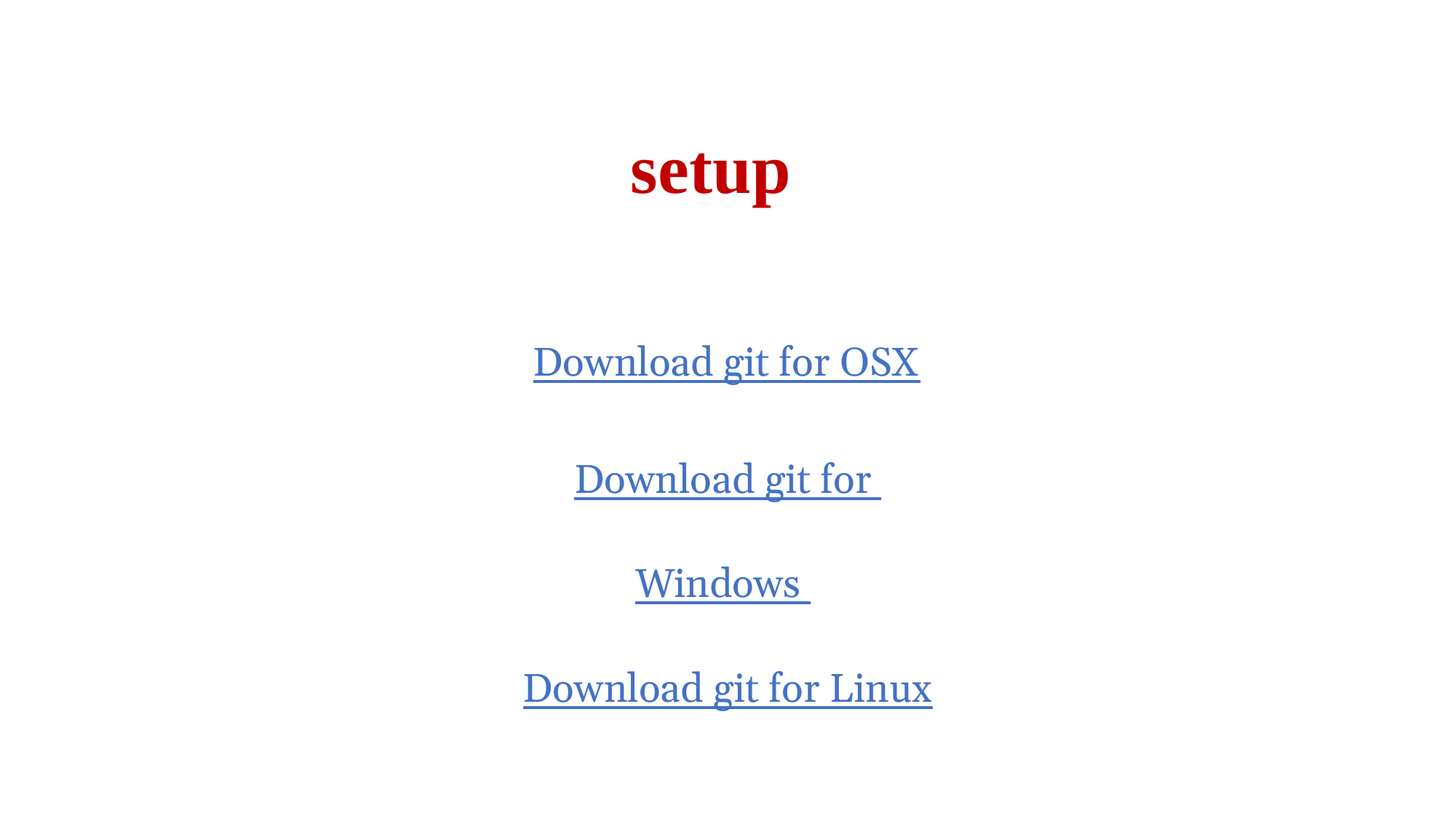

setup
Download git for OSX
Download git for Windows  Download git for Linux
rogerdudler.github.io/git-guide/
2/18